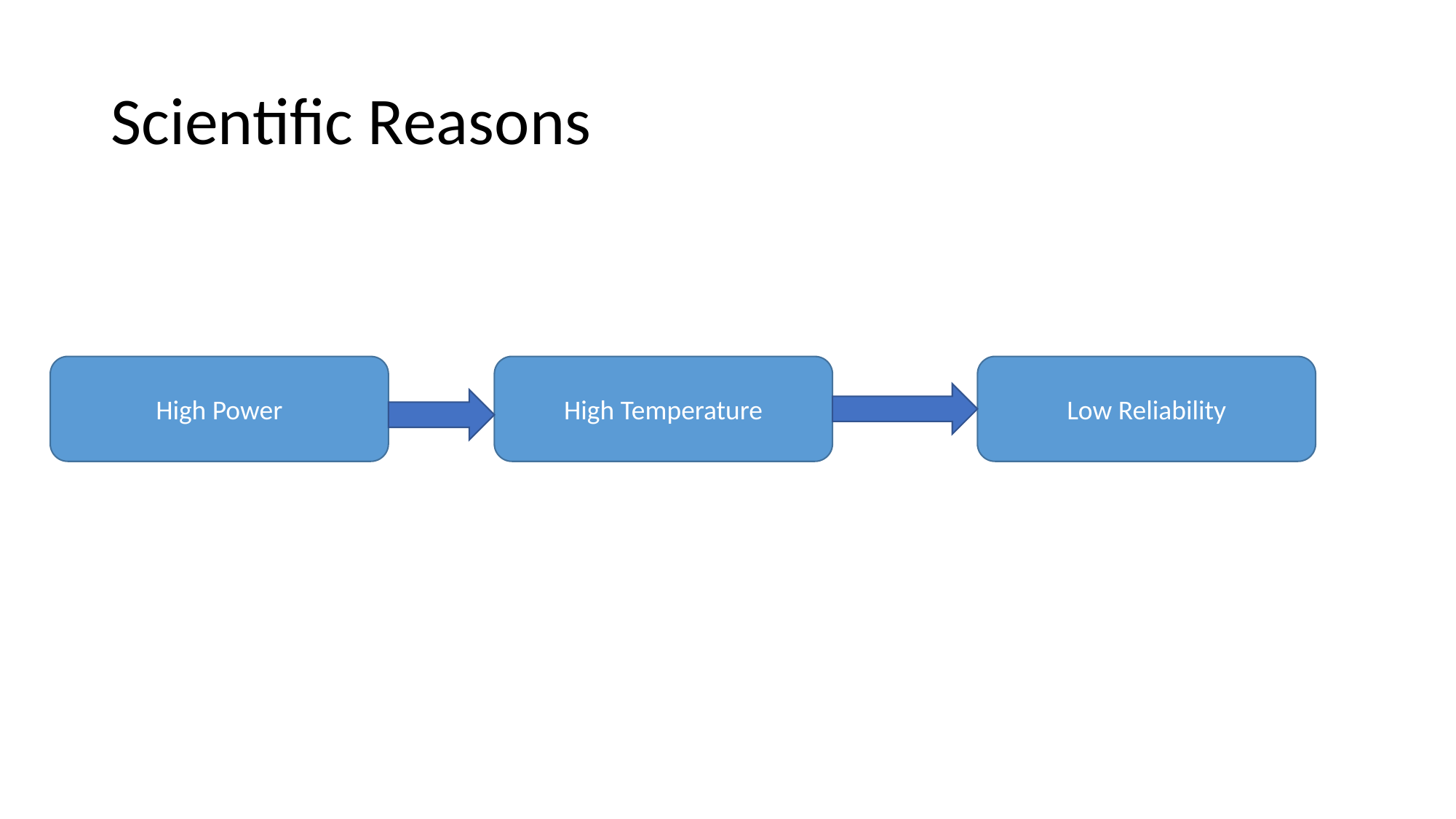

# Scientific Reasons

Low Reliability
High Power
High Temperature